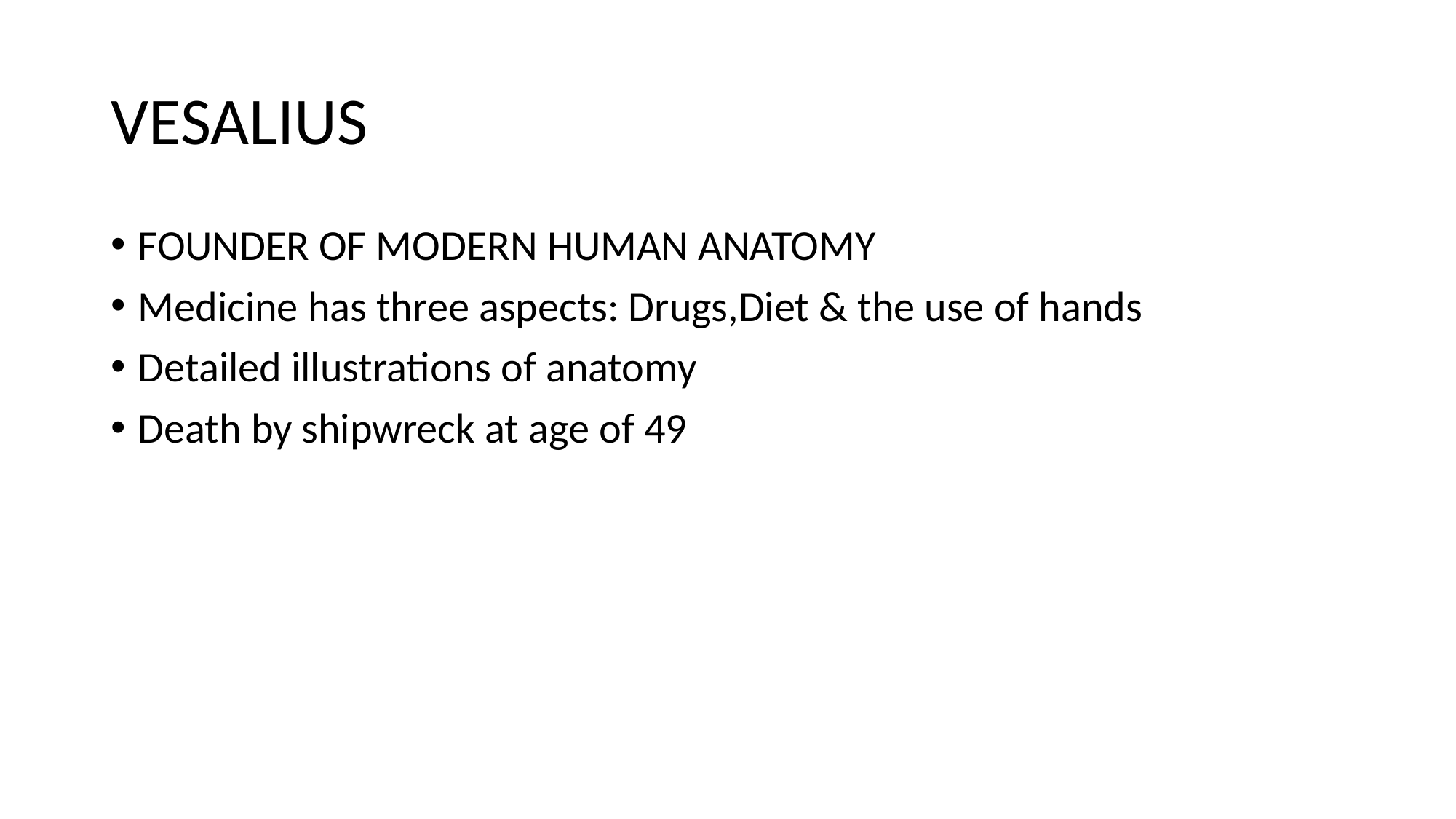

# VESALIUS
FOUNDER OF MODERN HUMAN ANATOMY
Medicine has three aspects: Drugs,Diet & the use of hands
Detailed illustrations of anatomy
Death by shipwreck at age of 49